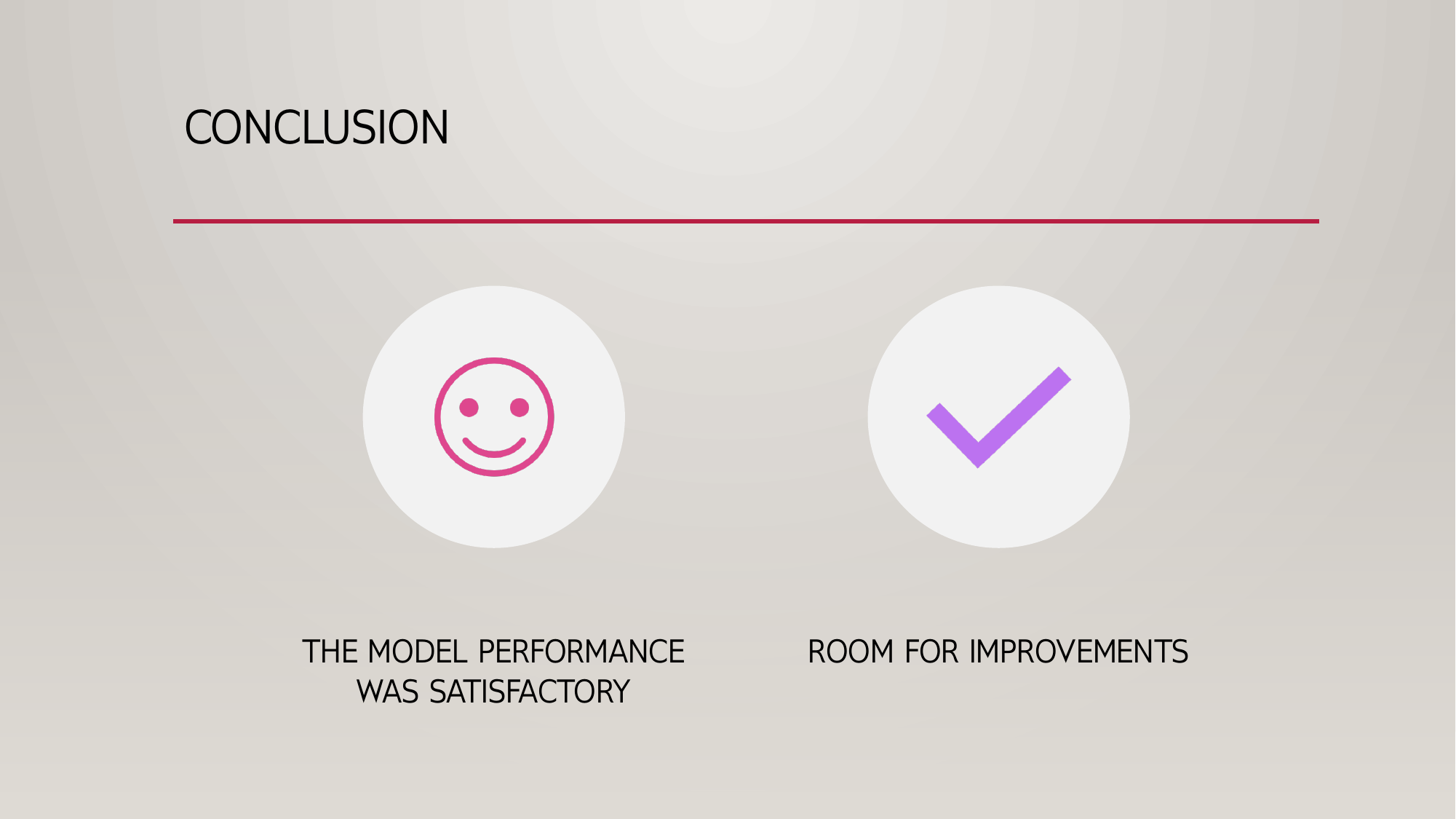

# Conclusion

The Model Performance was Satisfactory
Room for Improvements